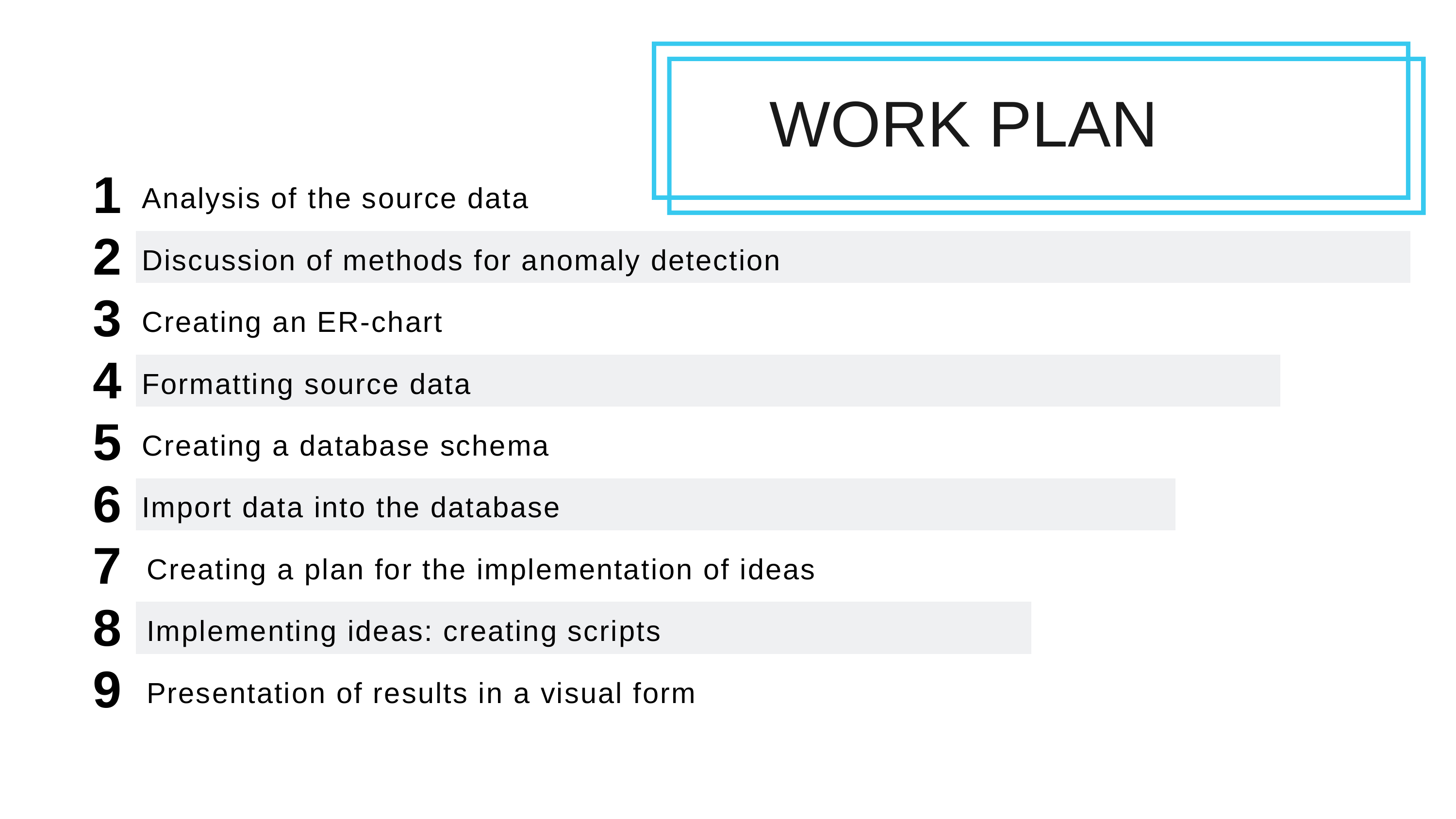

WORK PLAN
1
Analysis of the source data
2
Discussion of methods for anomaly detection

3
Creating an ER-chart
4
Formatting source data

5
Creating a database schema
6
Import data into the database

7
Creating a plan for the implementation of ideas
8
Implementing ideas: creating scripts

9
Presentation of results in a visual form